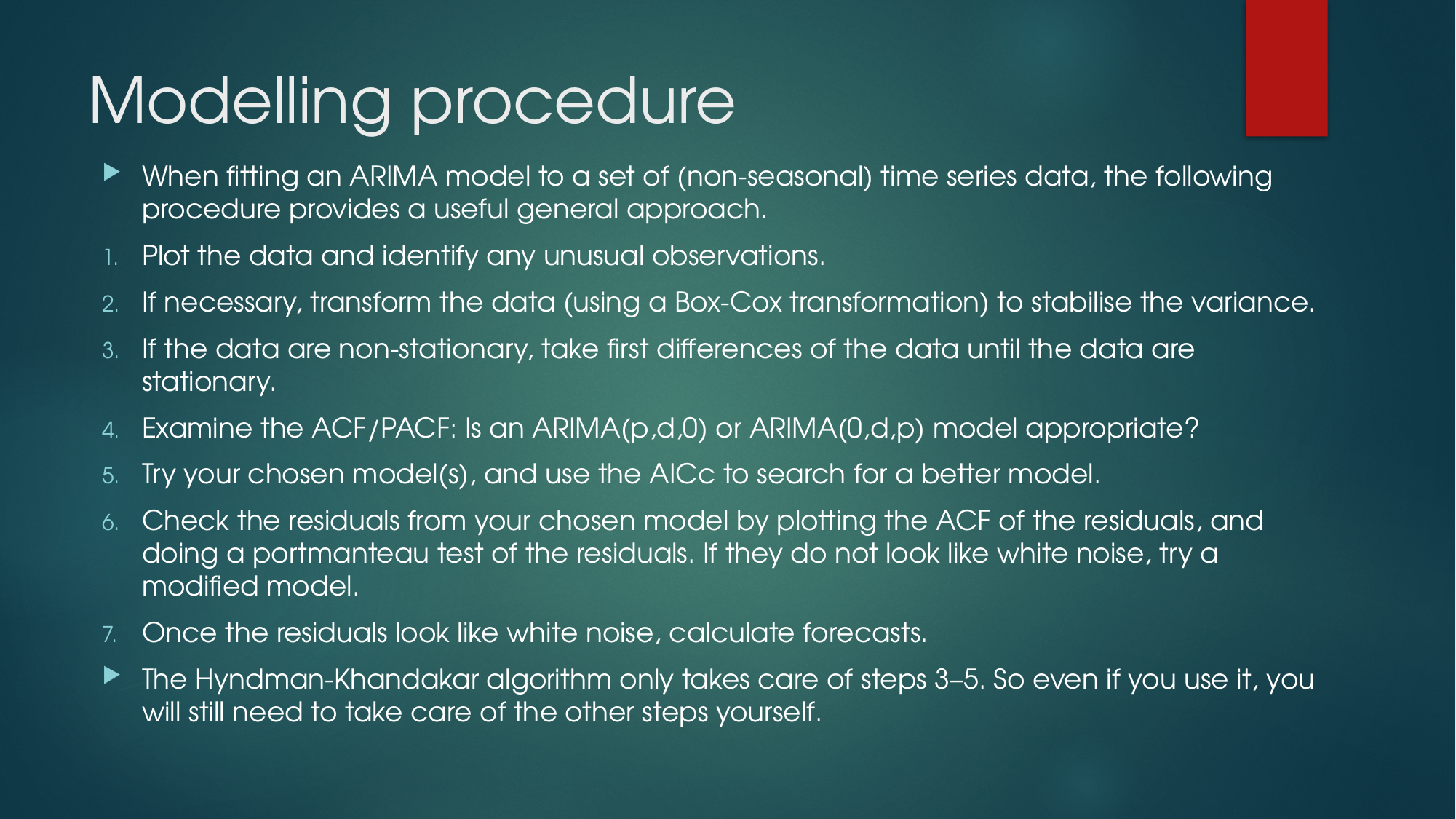

# Modelling procedure
When fitting an ARIMA model to a set of (non-seasonal) time series data, the following procedure provides a useful general approach.
Plot the data and identify any unusual observations.
If necessary, transform the data (using a Box-Cox transformation) to stabilise the variance.
If the data are non-stationary, take first differences of the data until the data are stationary.
Examine the ACF/PACF: Is an ARIMA(p,d,0) or ARIMA(0,d,p) model appropriate?
Try your chosen model(s), and use the AICc to search for a better model.
Check the residuals from your chosen model by plotting the ACF of the residuals, and doing a portmanteau test of the residuals. If they do not look like white noise, try a modified model.
Once the residuals look like white noise, calculate forecasts.
The Hyndman-Khandakar algorithm only takes care of steps 3–5. So even if you use it, you will still need to take care of the other steps yourself.